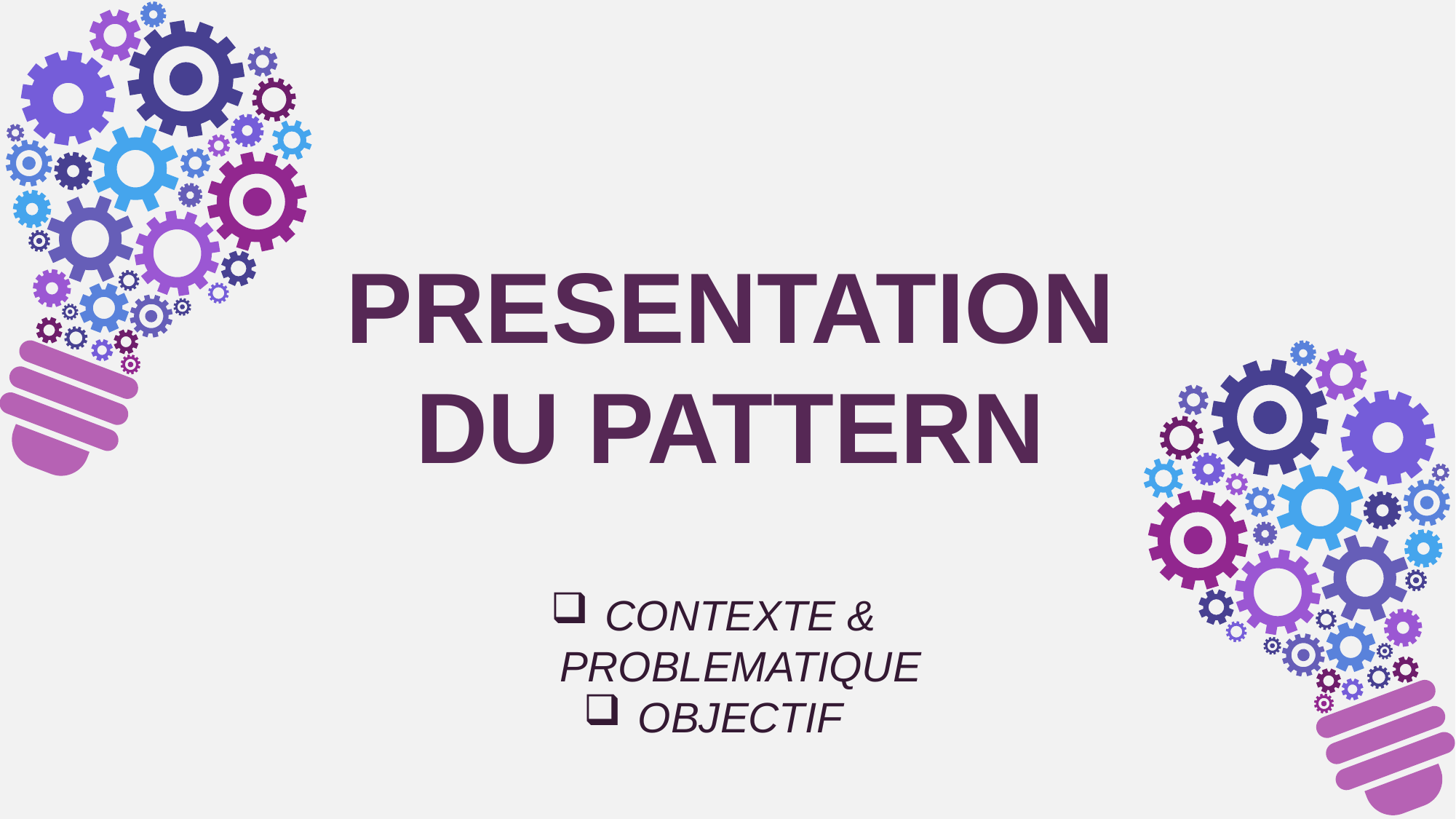

PRESENTATION DU PATTERN
CONTEXTE & PROBLEMATIQUE
OBJECTIF